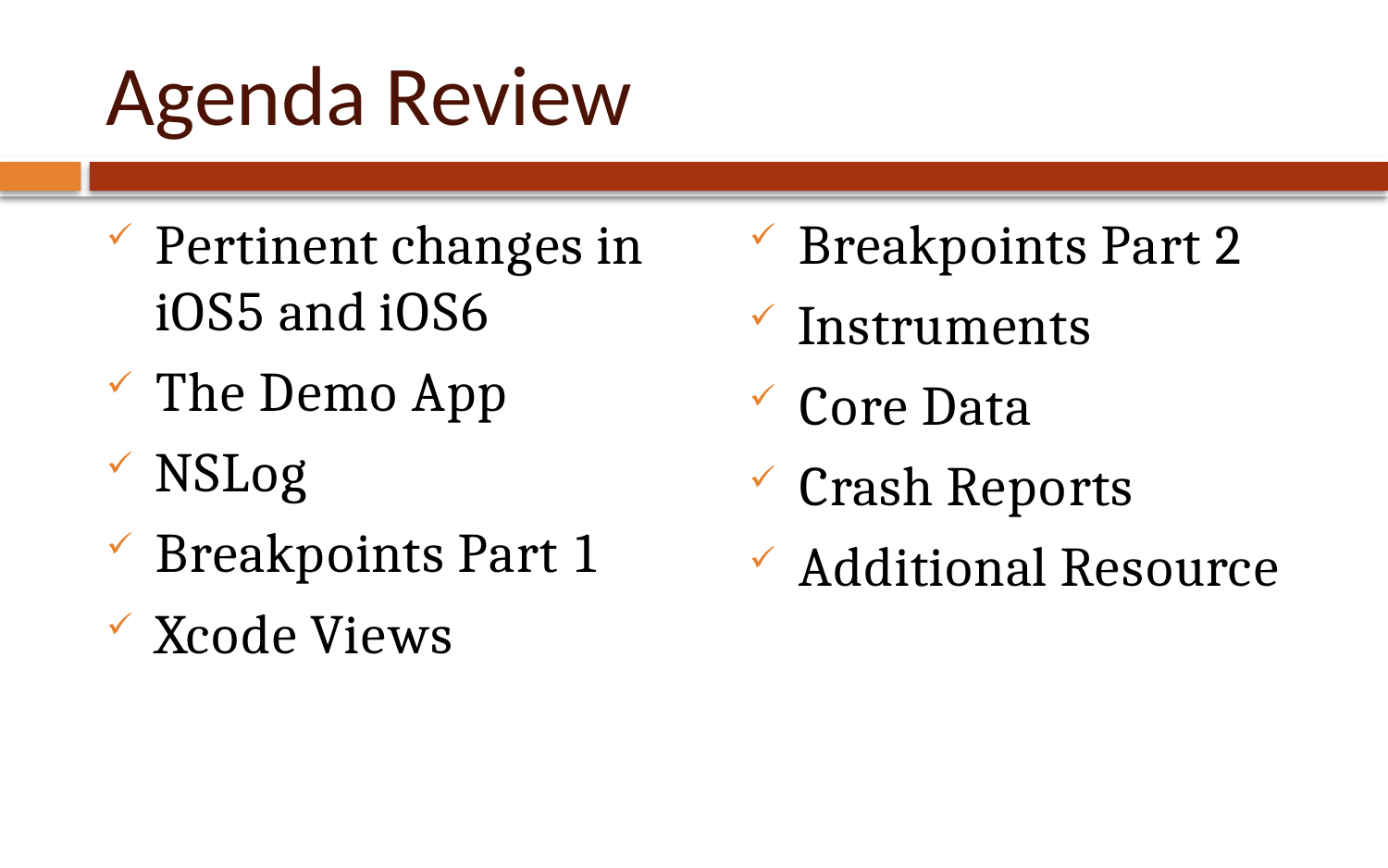

# Agenda Review
Pertinent changes in iOS5 and iOS6
The Demo App
NSLog
Breakpoints Part 1
Xcode Views
Breakpoints Part 2
Instruments
Core Data
Crash Reports
Additional Resource